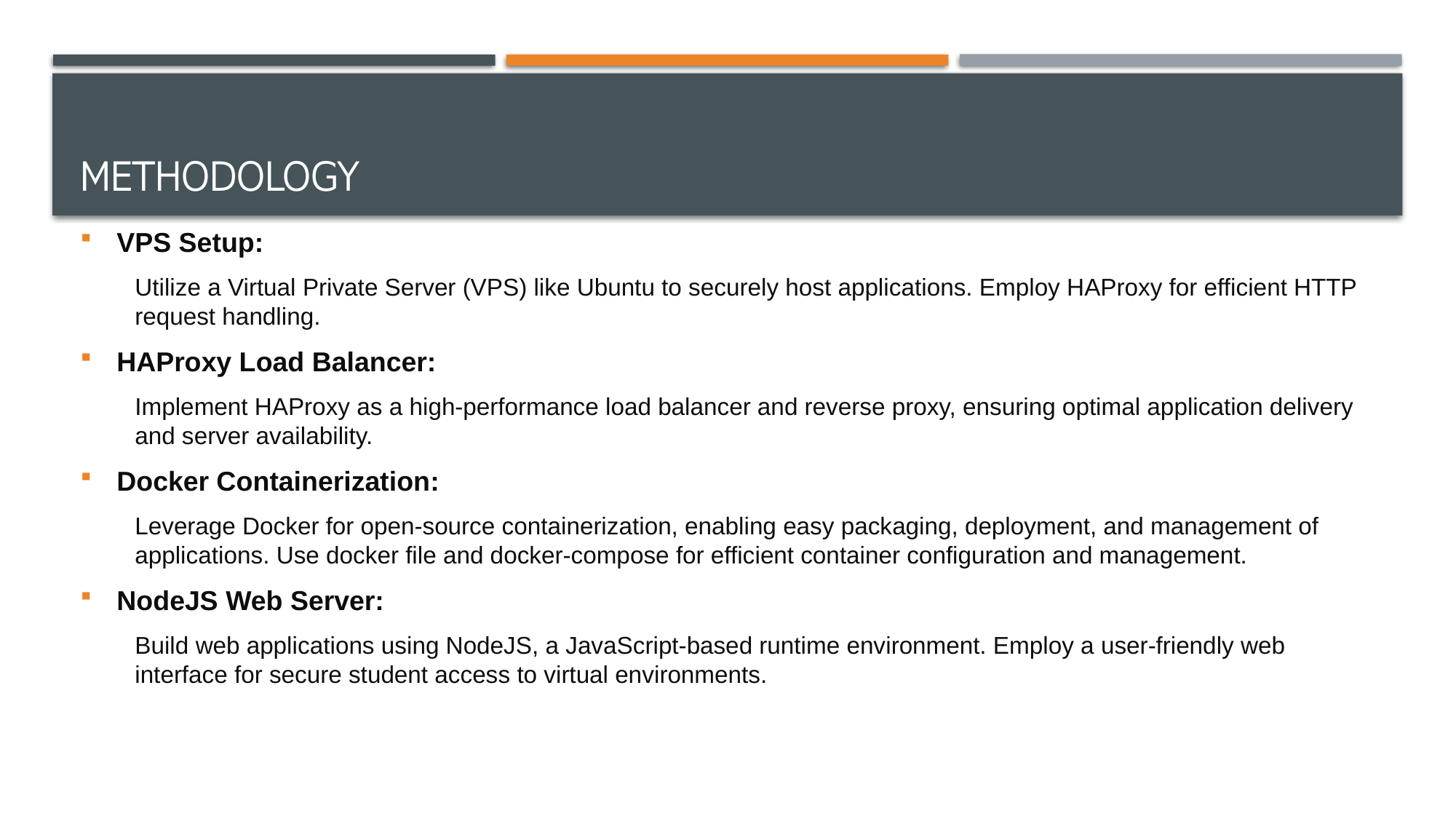

# METHODOLOGY
VPS Setup:
Utilize a Virtual Private Server (VPS) like Ubuntu to securely host applications. Employ HAProxy for efficient HTTP request handling.
HAProxy Load Balancer:
Implement HAProxy as a high-performance load balancer and reverse proxy, ensuring optimal application delivery and server availability.
Docker Containerization:
Leverage Docker for open-source containerization, enabling easy packaging, deployment, and management of applications. Use docker file and docker-compose for efficient container configuration and management.
NodeJS Web Server:
Build web applications using NodeJS, a JavaScript-based runtime environment. Employ a user-friendly web interface for secure student access to virtual environments.